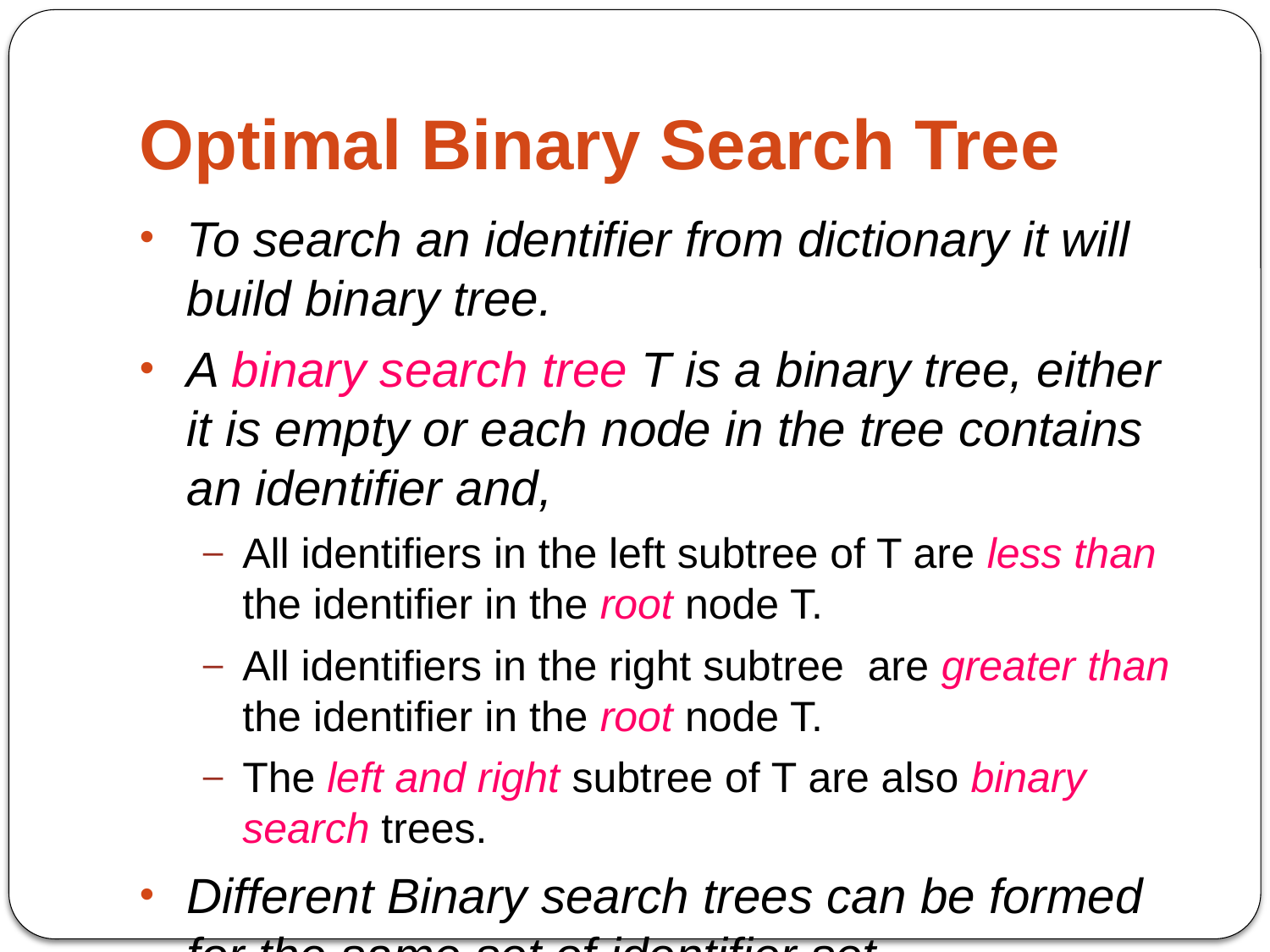

# Optimal Binary Search Tree
To search an identifier from dictionary it will build binary tree.
A binary search tree T is a binary tree, either it is empty or each node in the tree contains an identifier and,
All identifiers in the left subtree of T are less than the identifier in the root node T.
All identifiers in the right subtree  are greater than the identifier in the root node T.
The left and right subtree of T are also binary search trees.
Different Binary search trees can be formed for the same set of identifier set